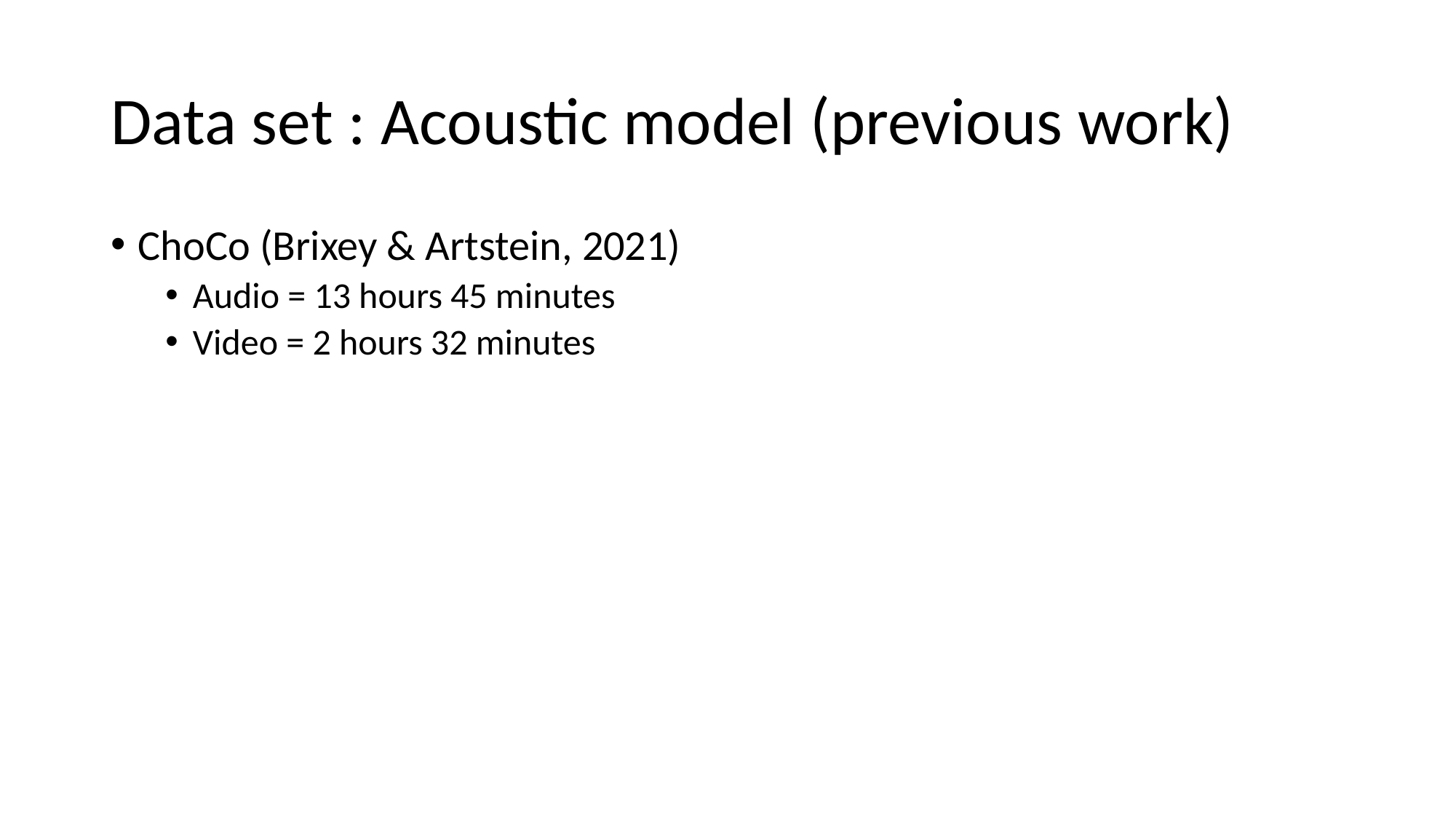

# Data set : Acoustic model (previous work)
ChoCo (Brixey & Artstein, 2021)
Audio = 13 hours 45 minutes
Video = 2 hours 32 minutes